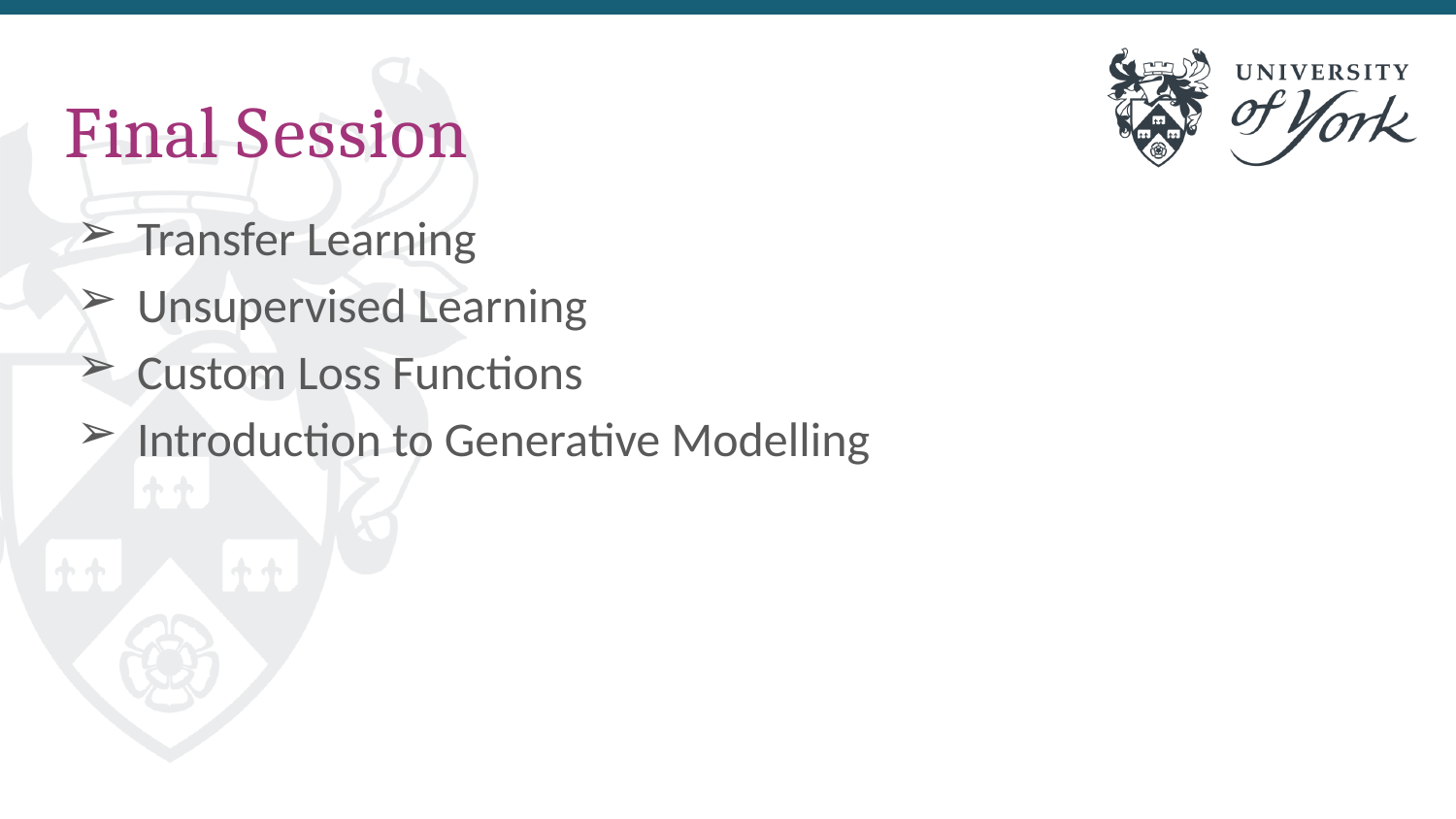

# Final Session
Transfer Learning
Unsupervised Learning
Custom Loss Functions
Introduction to Generative Modelling